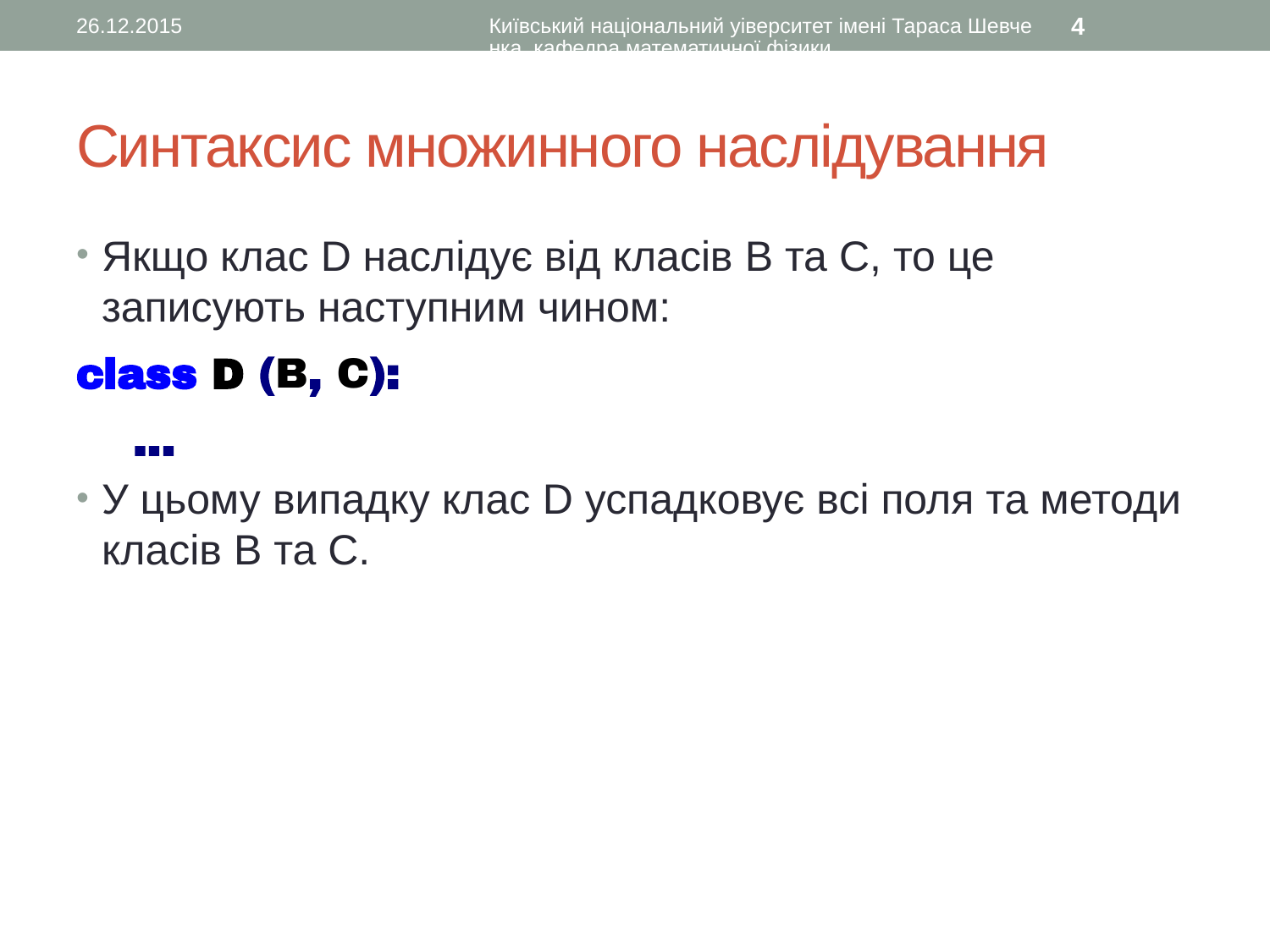

26.12.2015
Київський національний уіверситет імені Тараса Шевченка, кафедра математичної фізики
4
# Синтаксис множинного наслідування
Якщо клас D наслідує від класів B та C, то це записують наступним чином:
class D (B, C):
    ...
У цьому випадку клас D успадковує всі поля та методи класів B та C.